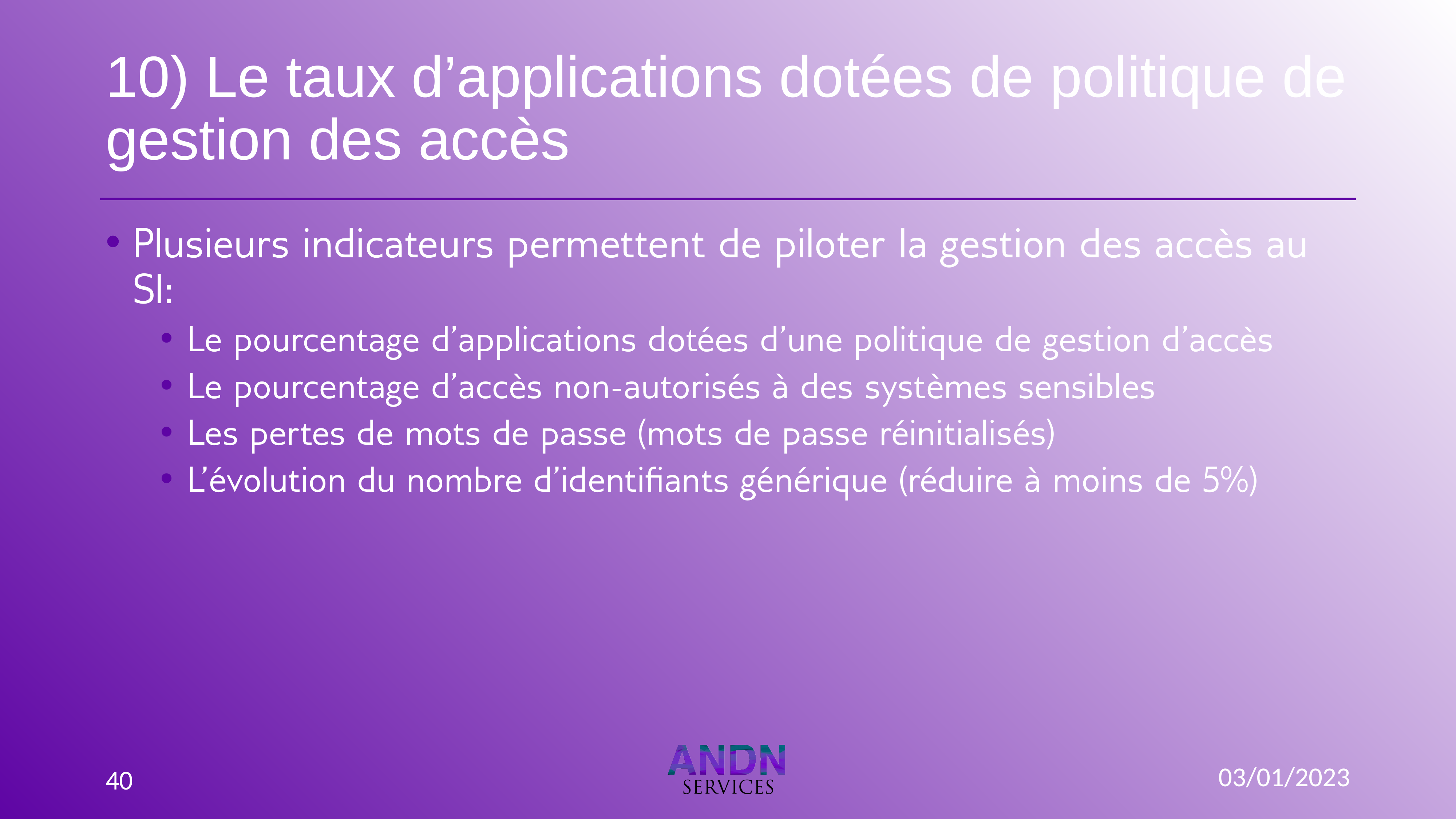

# 10) Le taux d’applications dotées de politique de gestion des accès
Plusieurs indicateurs permettent de piloter la gestion des accès au SI:
Le pourcentage d’applications dotées d’une politique de gestion d’accès
Le pourcentage d’accès non-autorisés à des systèmes sensibles
Les pertes de mots de passe (mots de passe réinitialisés)
L’évolution du nombre d’identifiants générique (réduire à moins de 5%)
03/01/2023
40